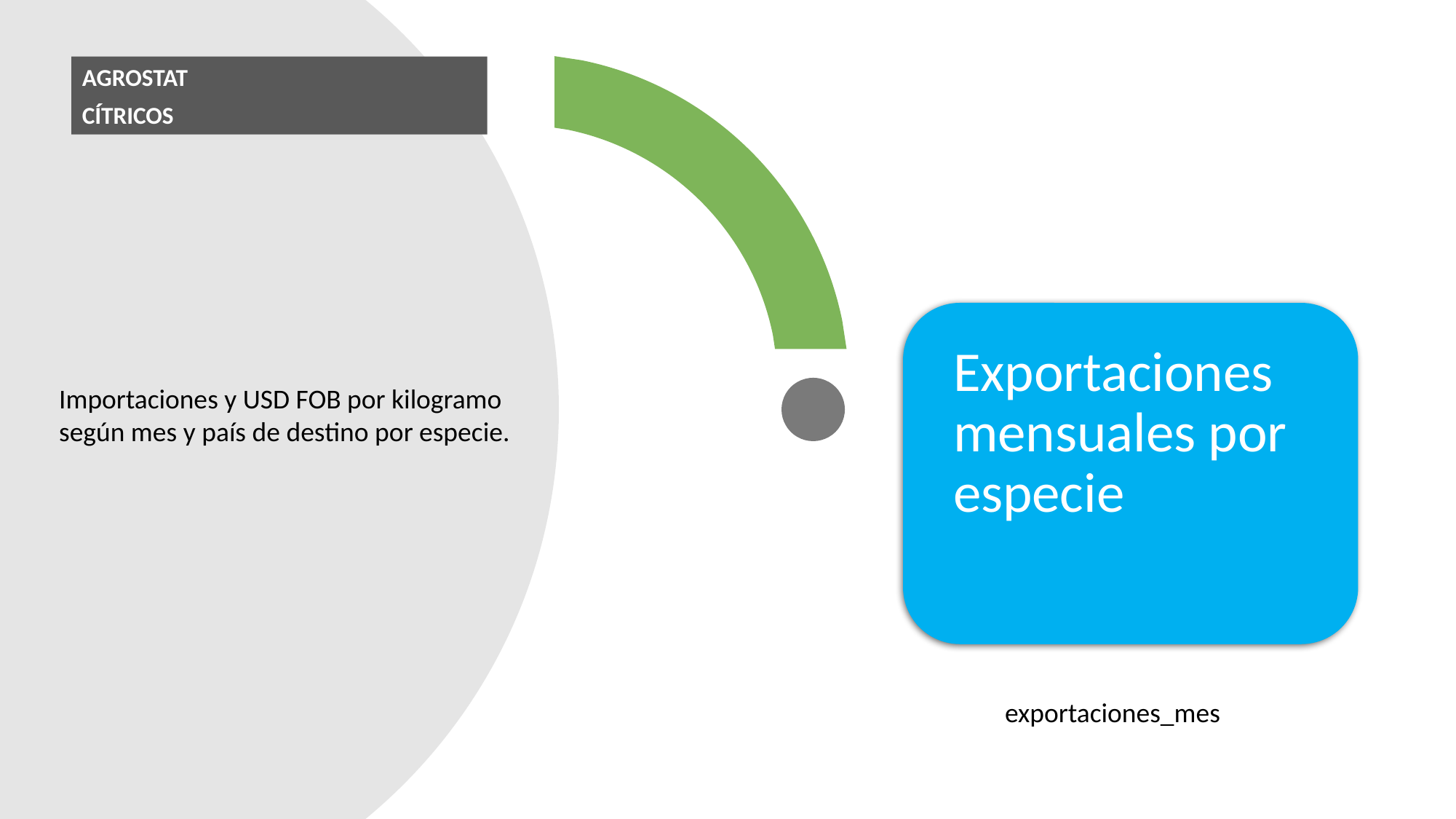

AGROSTAT
CÍTRICOS
Exportaciones mensuales por especie

Importaciones y USD FOB por kilogramo según mes y país de destino por especie.

exportaciones_mes